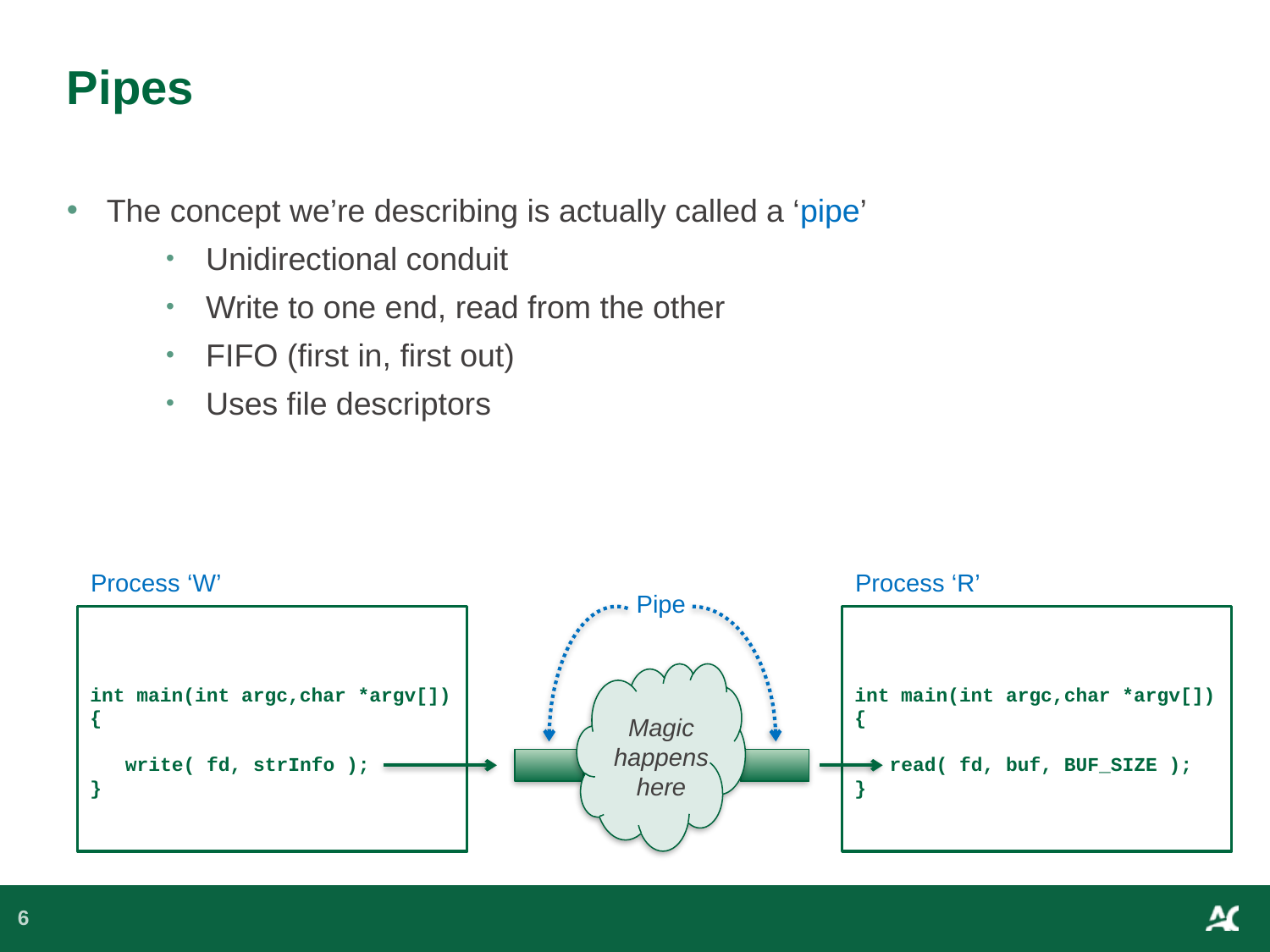

# Pipes
The concept we’re describing is actually called a ‘pipe’
Unidirectional conduit
Write to one end, read from the other
FIFO (first in, first out)
Uses file descriptors

Process ‘W’
Process ‘R’
Pipe

int main(int argc,char *argv[])
{
   write( fd, strInfo );
}

int main(int argc,char *argv[])
{
   read( fd, buf, BUF_SIZE );
}

Magic
happens
here

6